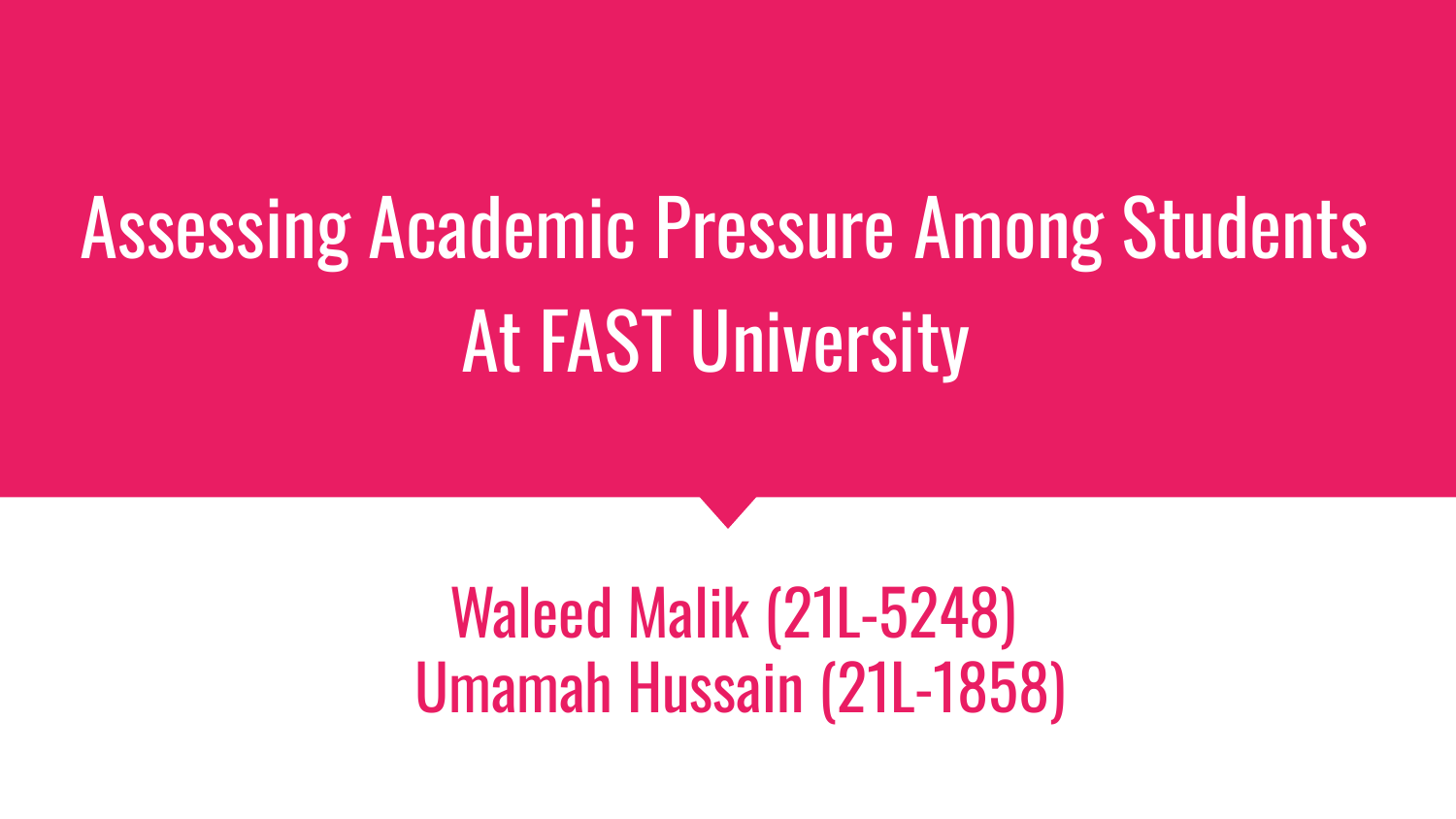

# Assessing Academic Pressure Among Students At FAST University
Waleed Malik (21L-5248)
Umamah Hussain (21L-1858)